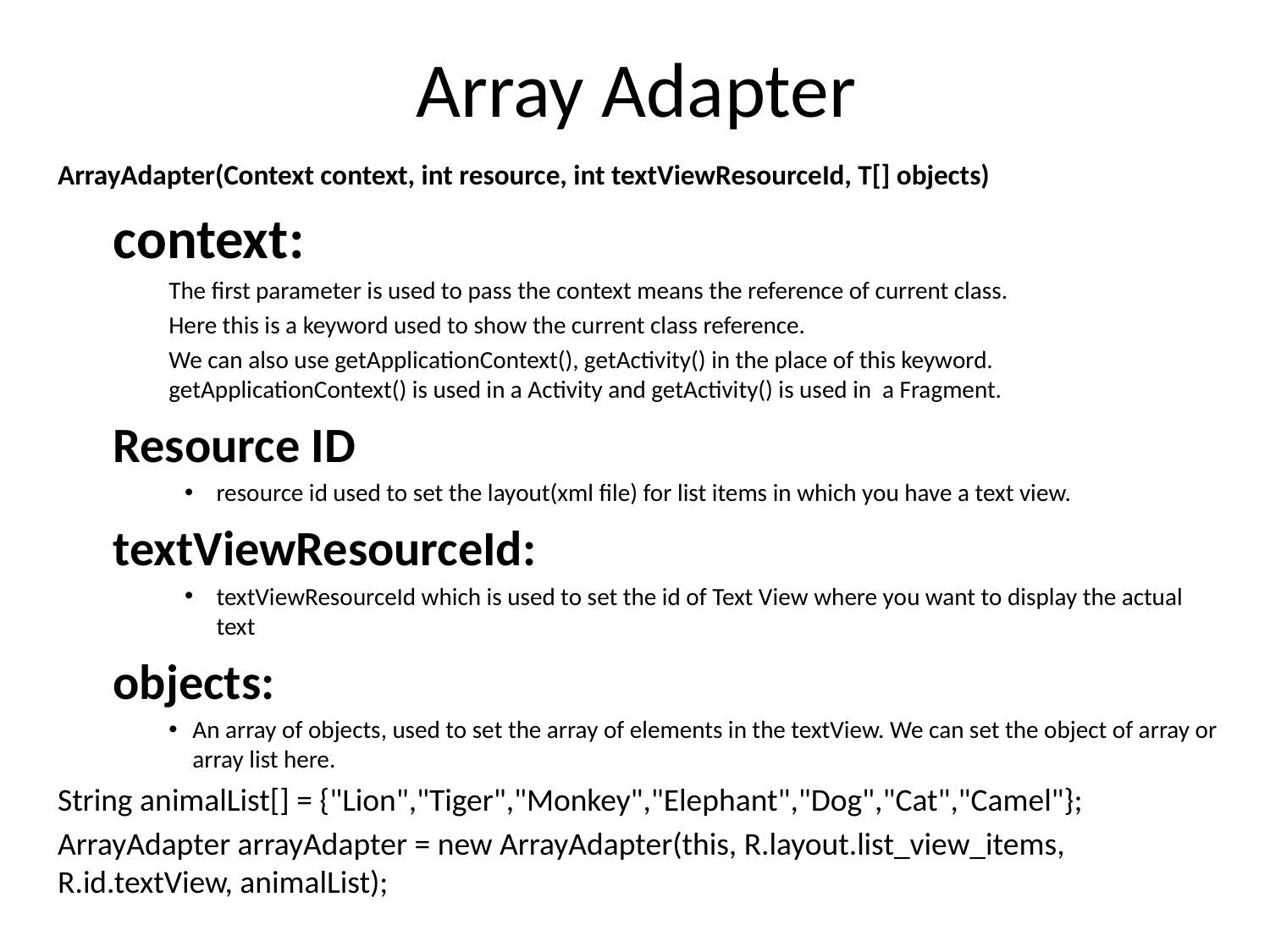

# Array Adapter
ArrayAdapter(Context context, int resource, int textViewResourceId, T[] objects)
context:
The first parameter is used to pass the context means the reference of current class.
Here this is a keyword used to show the current class reference.
We can also use getApplicationContext(), getActivity() in the place of this keyword. getApplicationContext() is used in a Activity and getActivity() is used in  a Fragment.
Resource ID
resource id used to set the layout(xml file) for list items in which you have a text view.
textViewResourceId:
textViewResourceId which is used to set the id of Text View where you want to display the actual text
objects:
An array of objects, used to set the array of elements in the textView. We can set the object of array or array list here.
String animalList[] = {"Lion","Tiger","Monkey","Elephant","Dog","Cat","Camel"};
ArrayAdapter arrayAdapter = new ArrayAdapter(this, R.layout.list_view_items, R.id.textView, animalList);